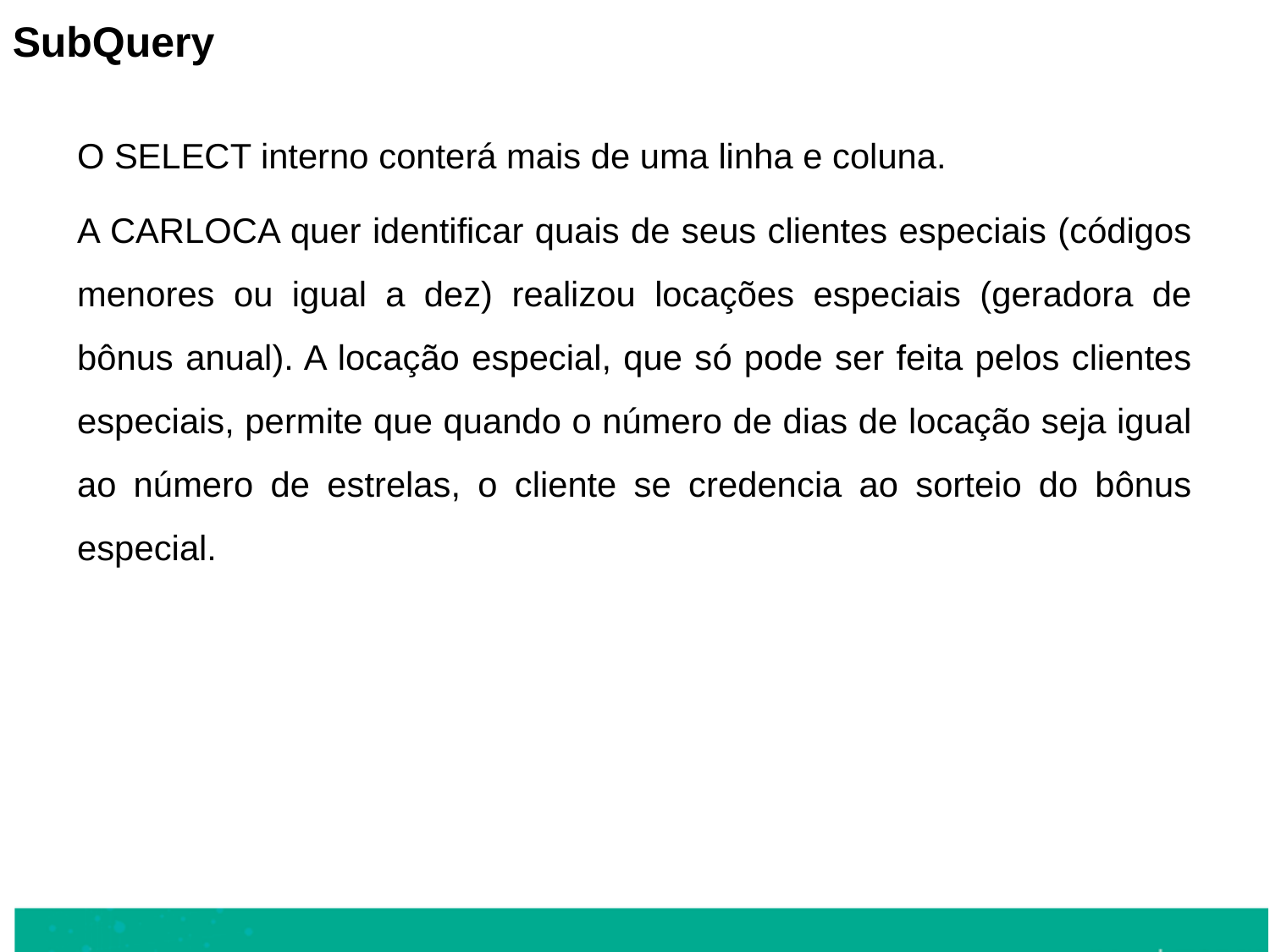

SubQuery
	O SELECT interno conterá mais de uma linha e coluna.
	A CARLOCA quer identificar quais de seus clientes especiais (códigos menores ou igual a dez) realizou locações especiais (geradora de bônus anual). A locação especial, que só pode ser feita pelos clientes especiais, permite que quando o número de dias de locação seja igual ao número de estrelas, o cliente se credencia ao sorteio do bônus especial.